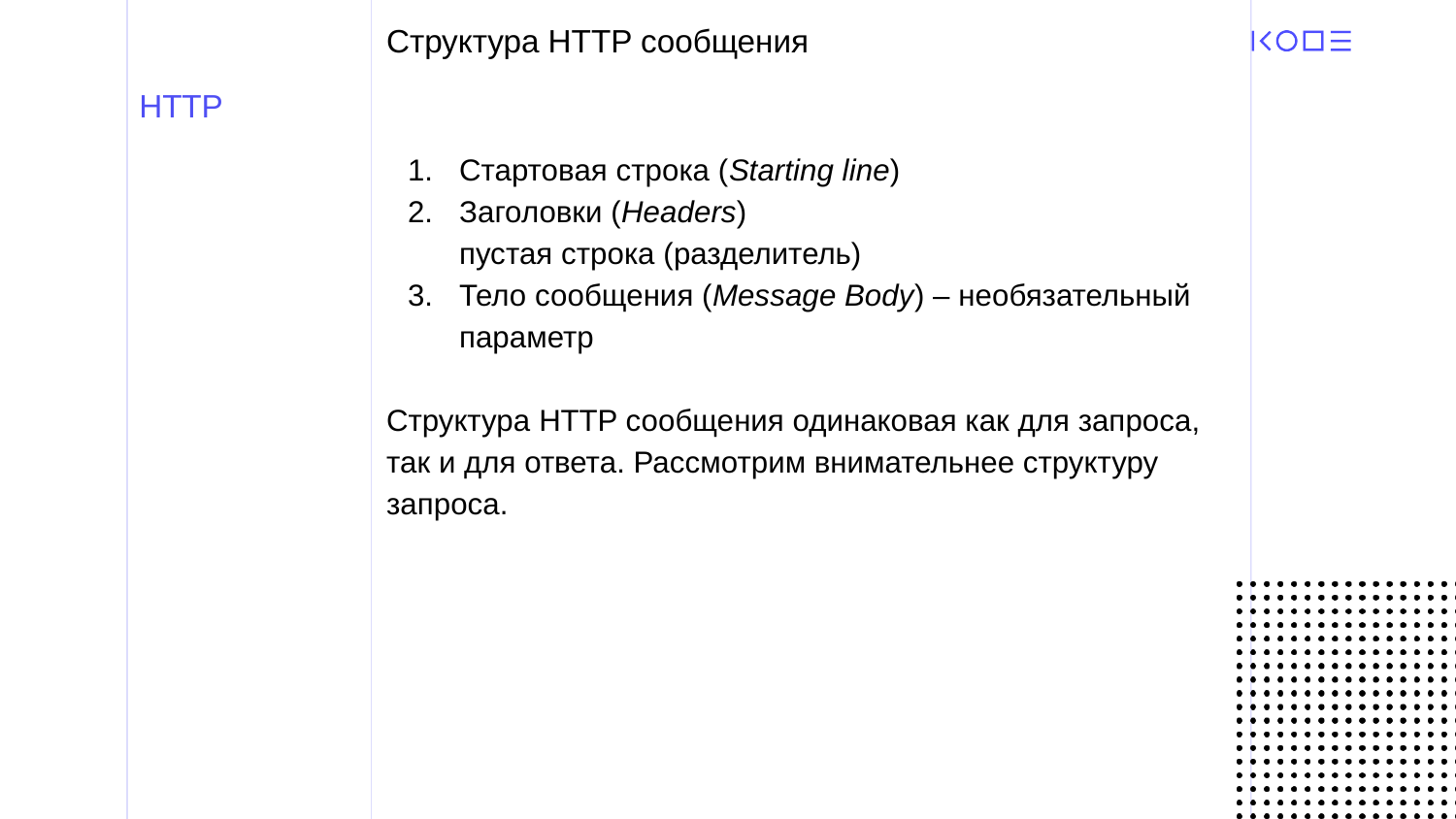

Структура HTTP сообщения
# HTTP
Стартовая строка (Starting line)
Заголовки (Headers)
пустая строка (разделитель)
Тело сообщения (Message Body) – необязательный параметр

Структура HTTP сообщения одинаковая как для запроса, так и для ответа. Рассмотрим внимательнее структуру запроса.